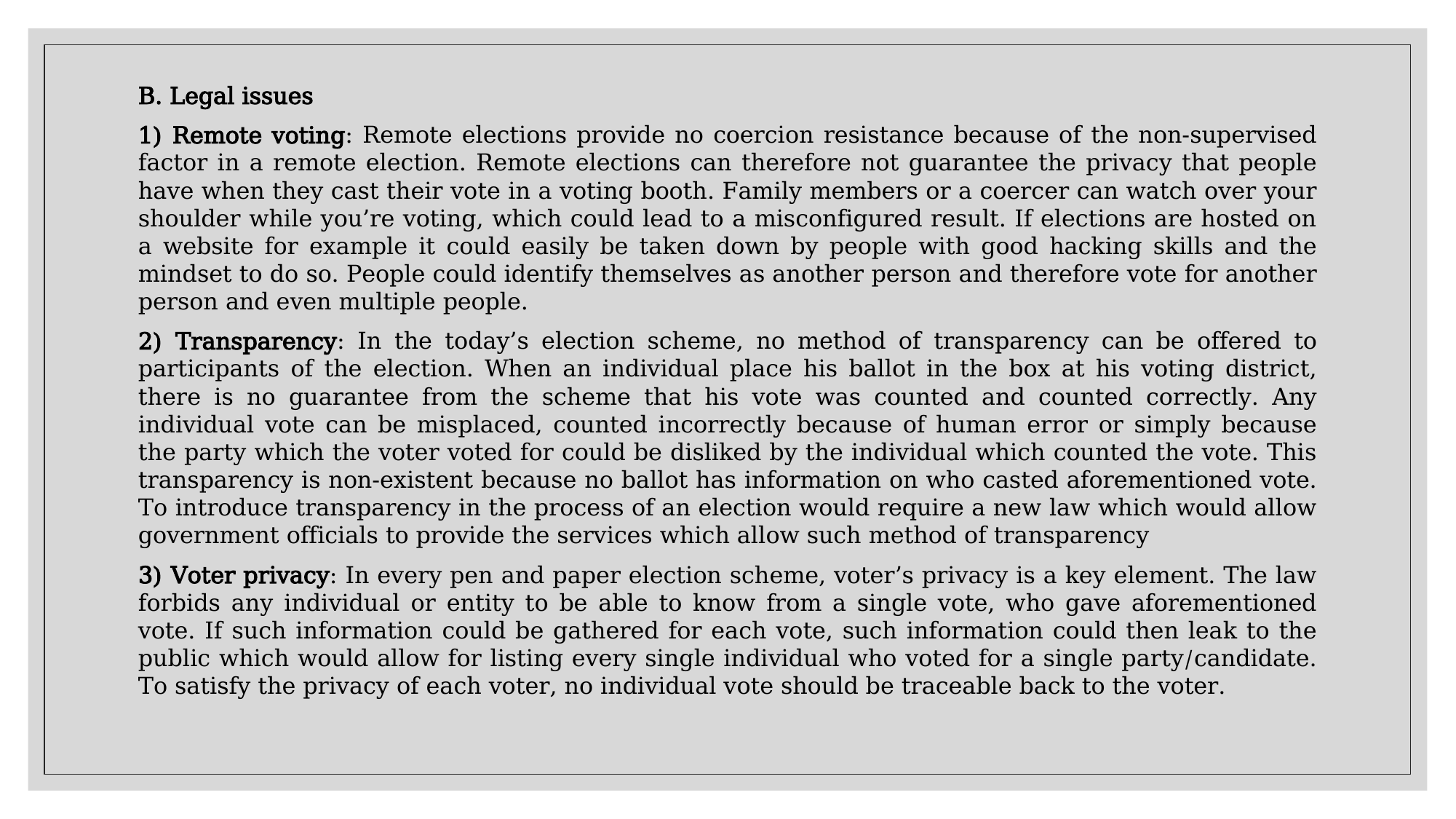

B. Legal issues
1) Remote voting: Remote elections provide no coercion resistance because of the non-supervised factor in a remote election. Remote elections can therefore not guarantee the privacy that people have when they cast their vote in a voting booth. Family members or a coercer can watch over your shoulder while you’re voting, which could lead to a misconfigured result. If elections are hosted on a website for example it could easily be taken down by people with good hacking skills and the mindset to do so. People could identify themselves as another person and therefore vote for another person and even multiple people.
2) Transparency: In the today’s election scheme, no method of transparency can be offered to participants of the election. When an individual place his ballot in the box at his voting district, there is no guarantee from the scheme that his vote was counted and counted correctly. Any individual vote can be misplaced, counted incorrectly because of human error or simply because the party which the voter voted for could be disliked by the individual which counted the vote. This transparency is non-existent because no ballot has information on who casted aforementioned vote. To introduce transparency in the process of an election would require a new law which would allow government officials to provide the services which allow such method of transparency
3) Voter privacy: In every pen and paper election scheme, voter’s privacy is a key element. The law forbids any individual or entity to be able to know from a single vote, who gave aforementioned vote. If such information could be gathered for each vote, such information could then leak to the public which would allow for listing every single individual who voted for a single party/candidate. To satisfy the privacy of each voter, no individual vote should be traceable back to the voter.